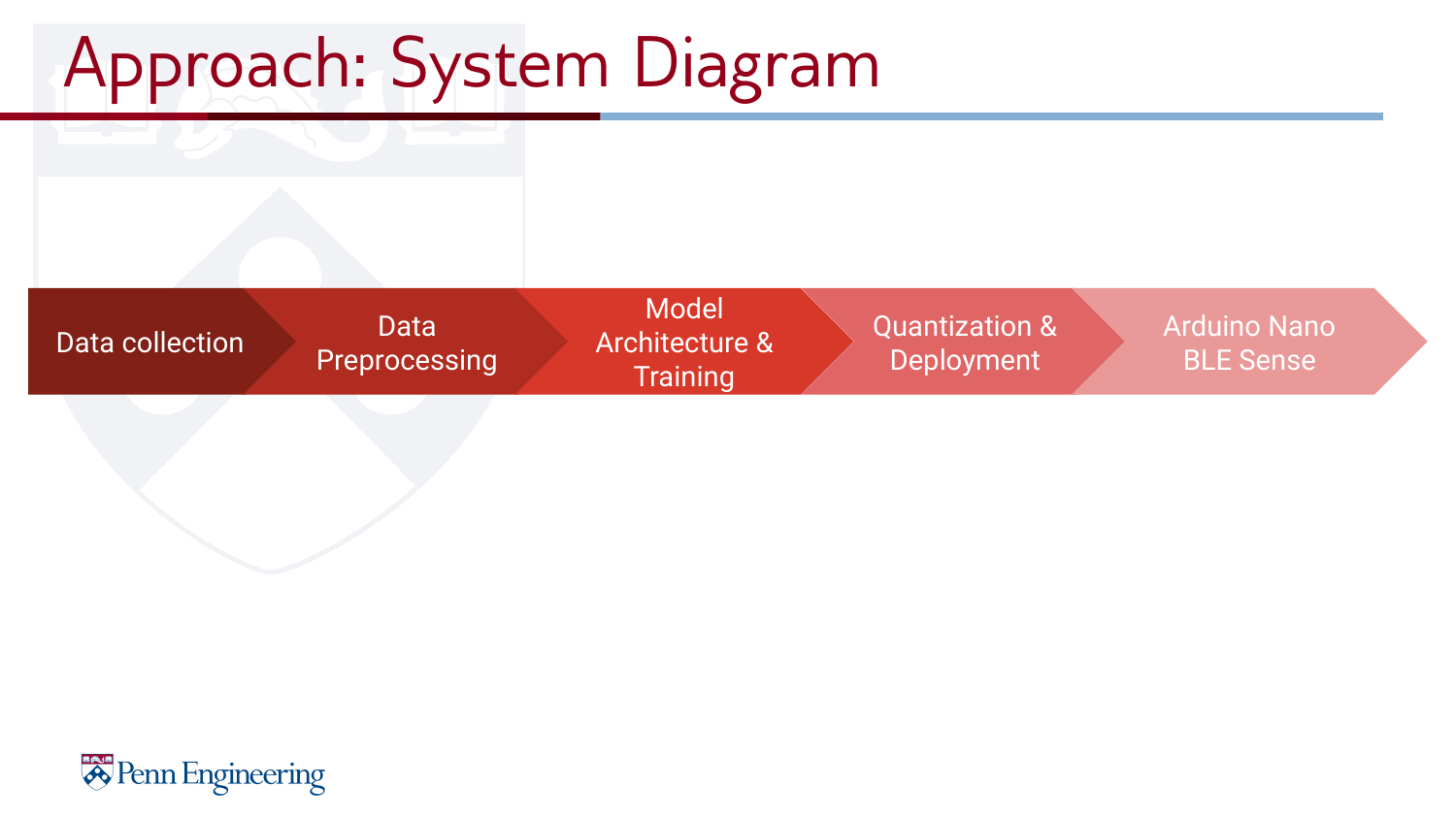

# Approach: System Diagram

Data Preprocessing

Data collection

Model Architecture & Training

Quantization & Deployment

Arduino Nano BLE Sense